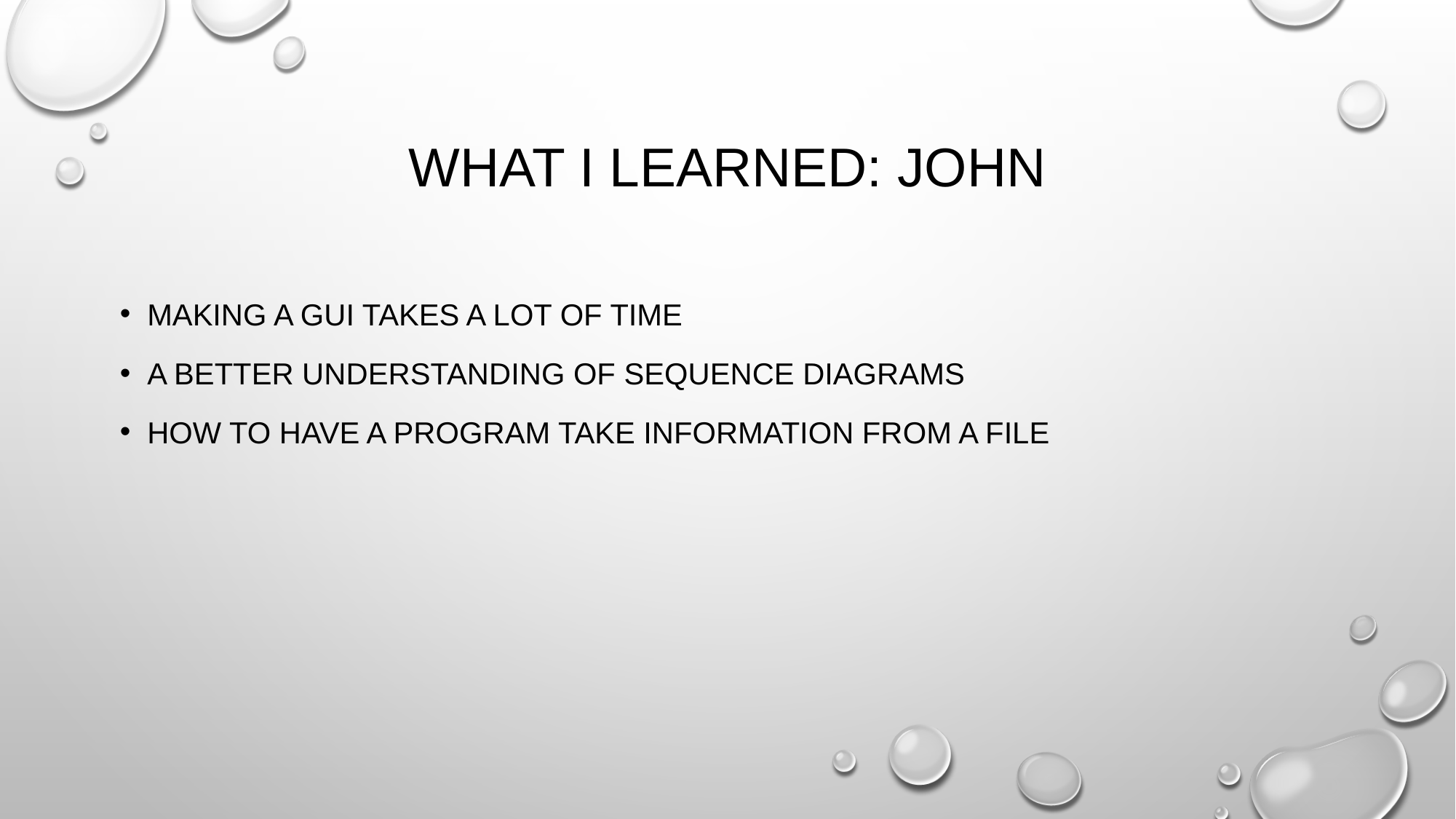

# What I Learned: John
Making a Gui takes a lot of time
A better understanding of sequence diagrams
How to have a program take information from a file